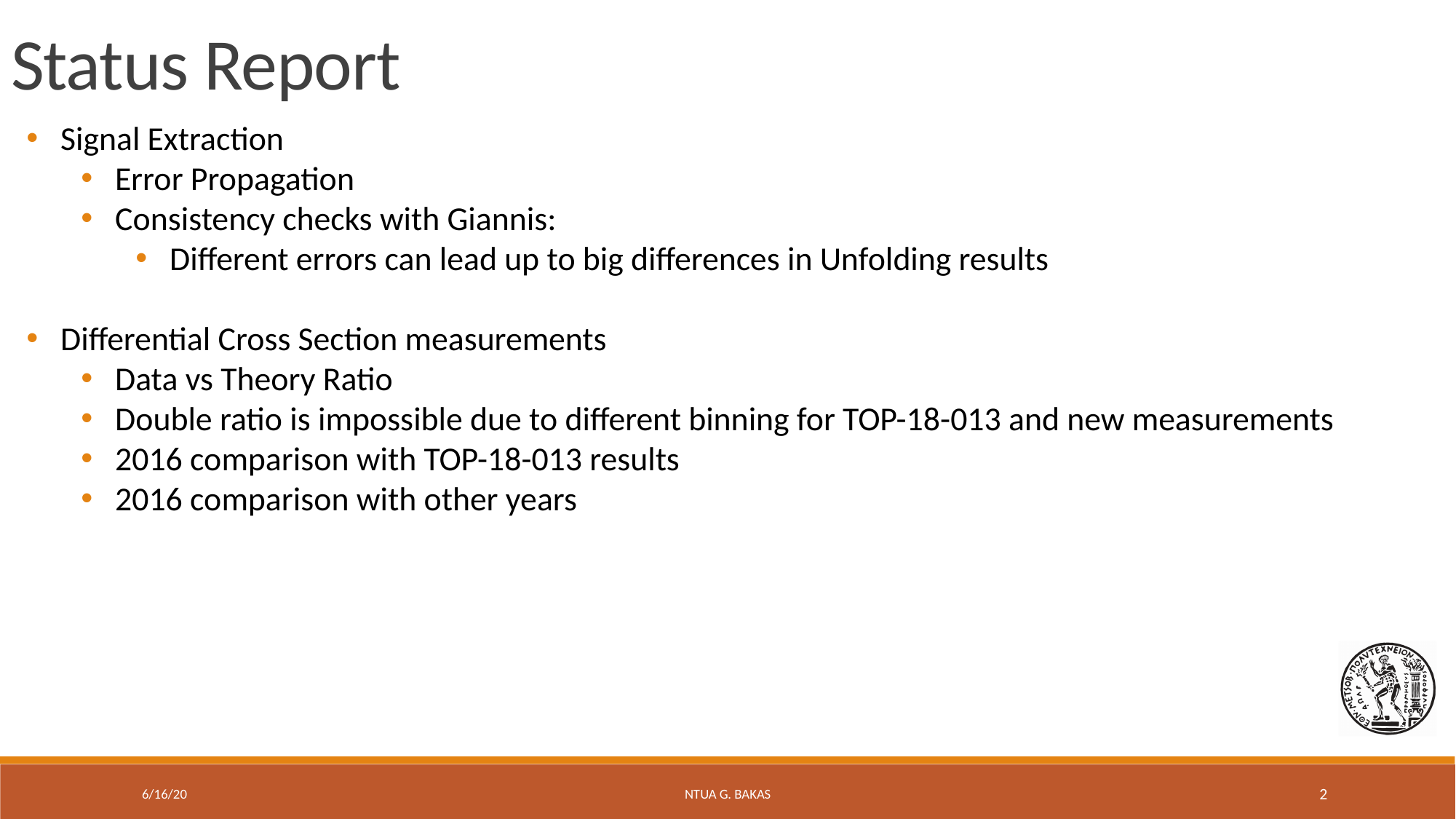

Status Report
Signal Extraction
Error Propagation
Consistency checks with Giannis:
Different errors can lead up to big differences in Unfolding results

Differential Cross Section measurements
Data vs Theory Ratio
Double ratio is impossible due to different binning for TOP-18-013 and new measurements
2016 comparison with TOP-18-013 results
2016 comparison with other years

6/16/20
NTUA G. Bakas
2